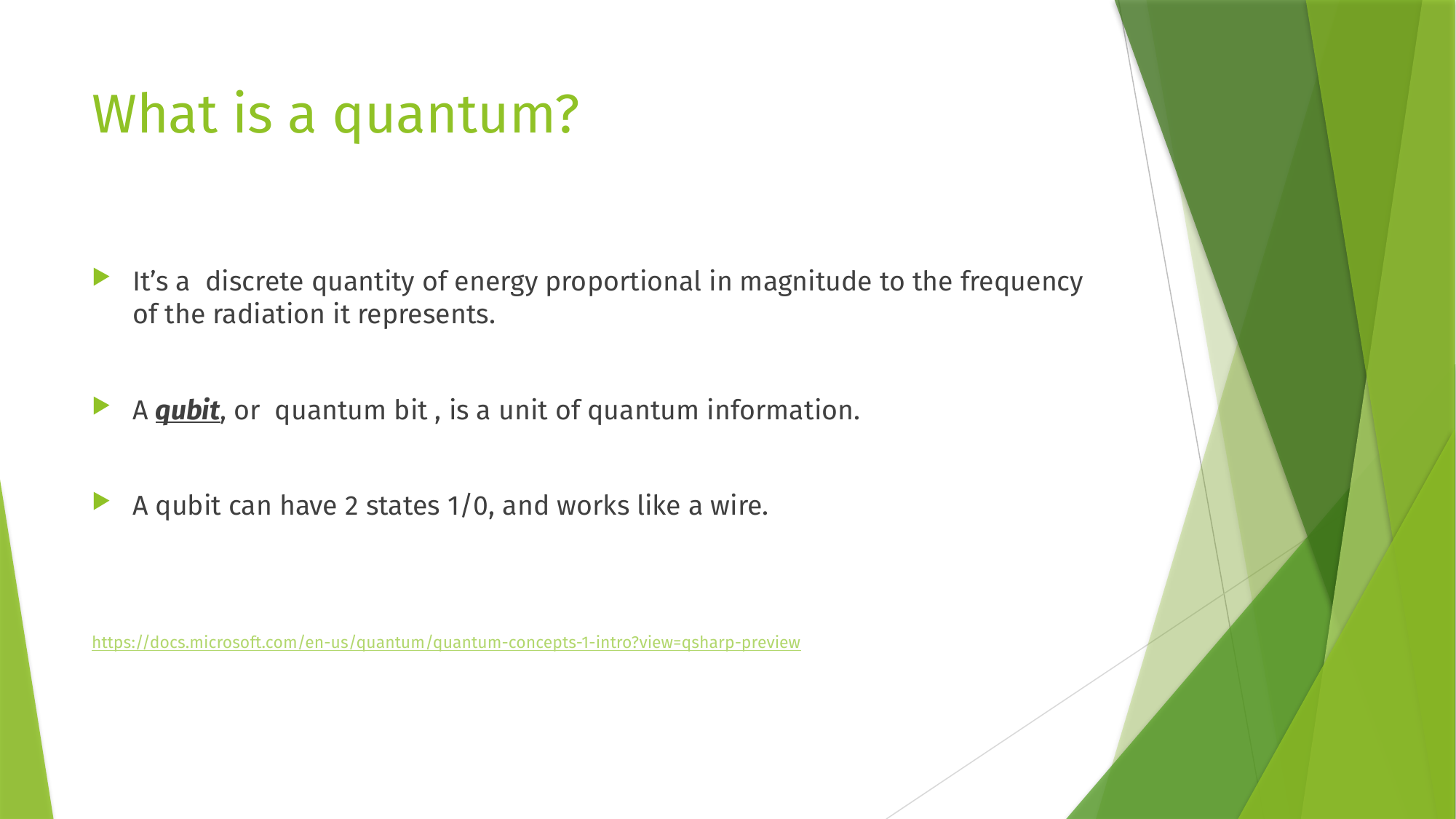

# What is a quantum?
It’s a  discrete quantity of energy proportional in magnitude to the frequency of the radiation it represents.

A qubit, or  quantum bit , is a unit of quantum information.

A qubit can have 2 states 1/0, and works like a wire.

https://docs.microsoft.com/en-us/quantum/quantum-concepts-1-intro?view=qsharp-preview